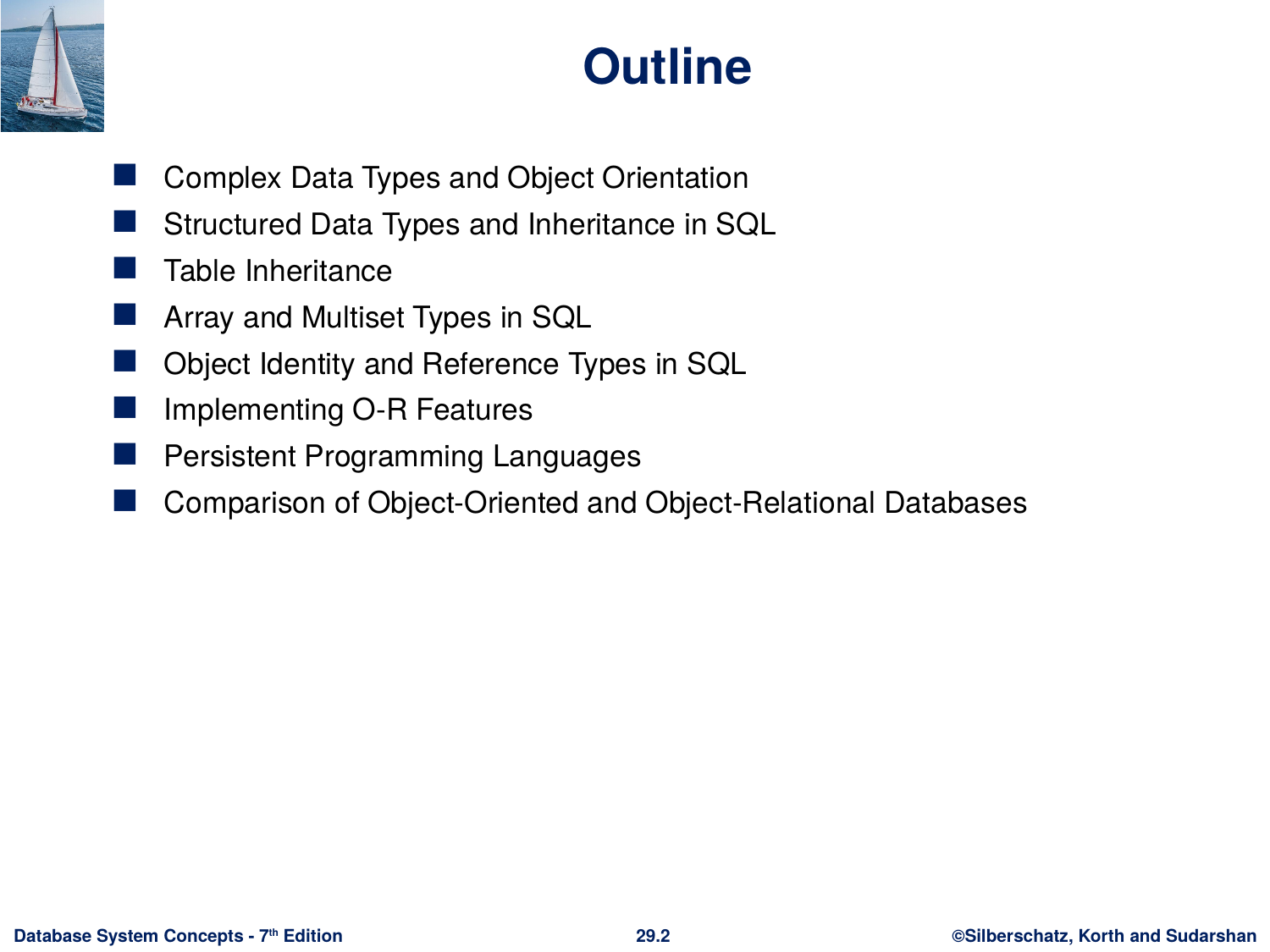

# Outline
Complex Data Types and Object Orientation
Structured Data Types and Inheritance in SQL
Table Inheritance
Array and Multiset Types in SQL
Object Identity and Reference Types in SQL
Implementing O-R Features
Persistent Programming Languages
Comparison of Object-Oriented and Object-Relational Databases